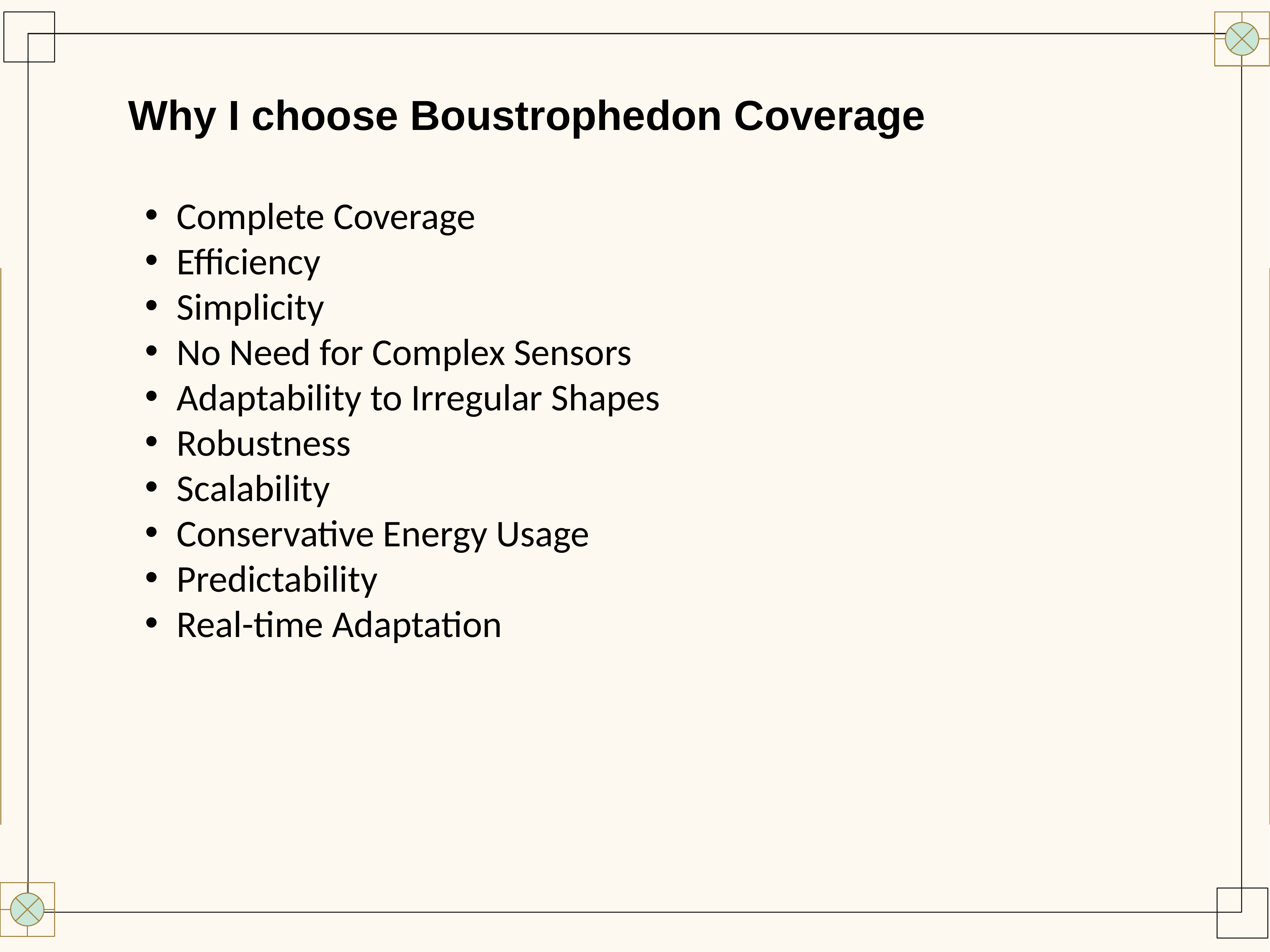

Why I choose Boustrophedon Coverage
Complete Coverage
Efficiency
Simplicity
No Need for Complex Sensors
Adaptability to Irregular Shapes
Robustness
Scalability
Conservative Energy Usage
Predictability
Real-time Adaptation